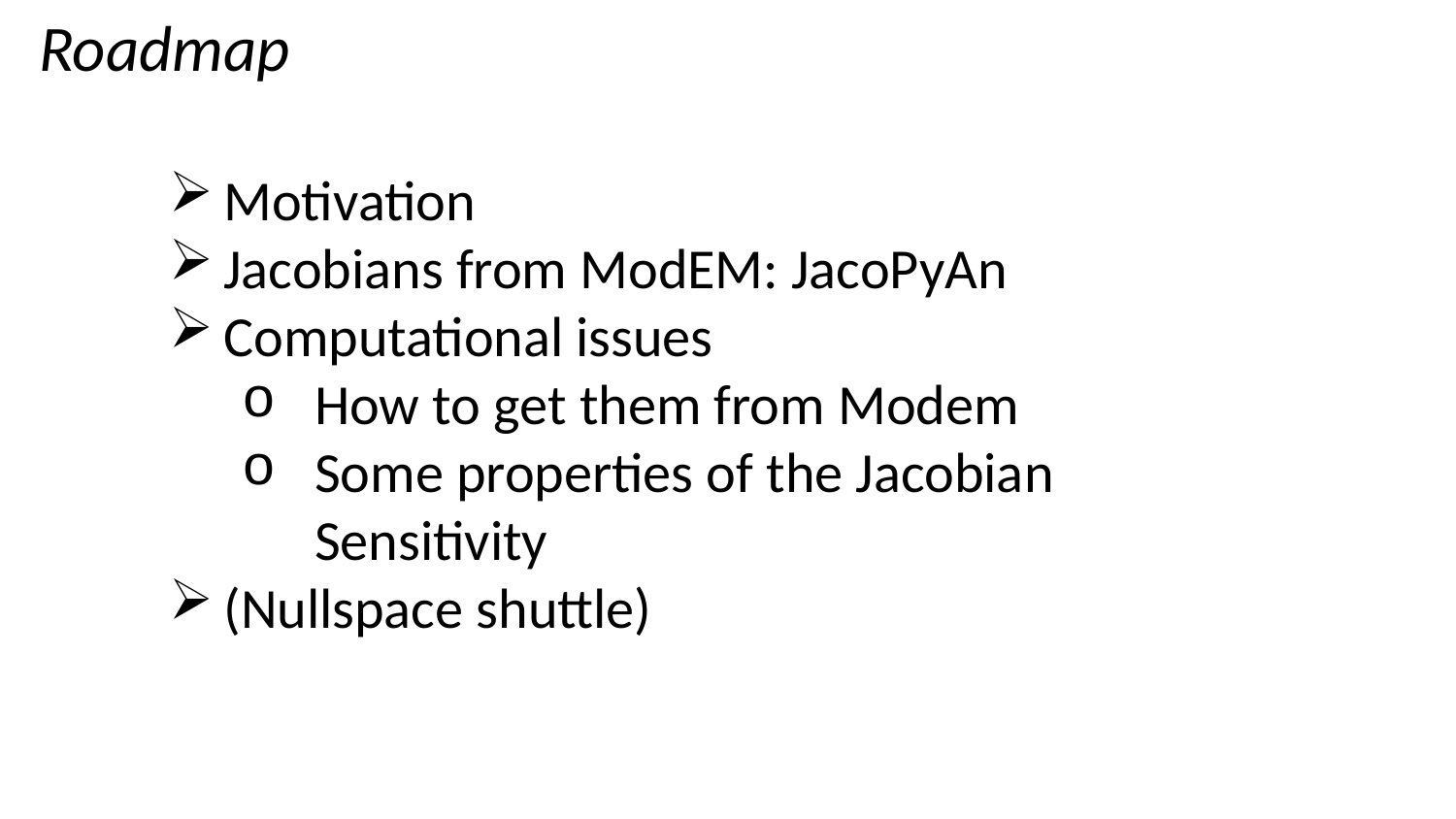

Roadmap
Motivation
Jacobians from ModEM: JacoPyAn
Computational issues
How to get them from Modem
Some properties of the Jacobian Sensitivity
(Nullspace shuttle)